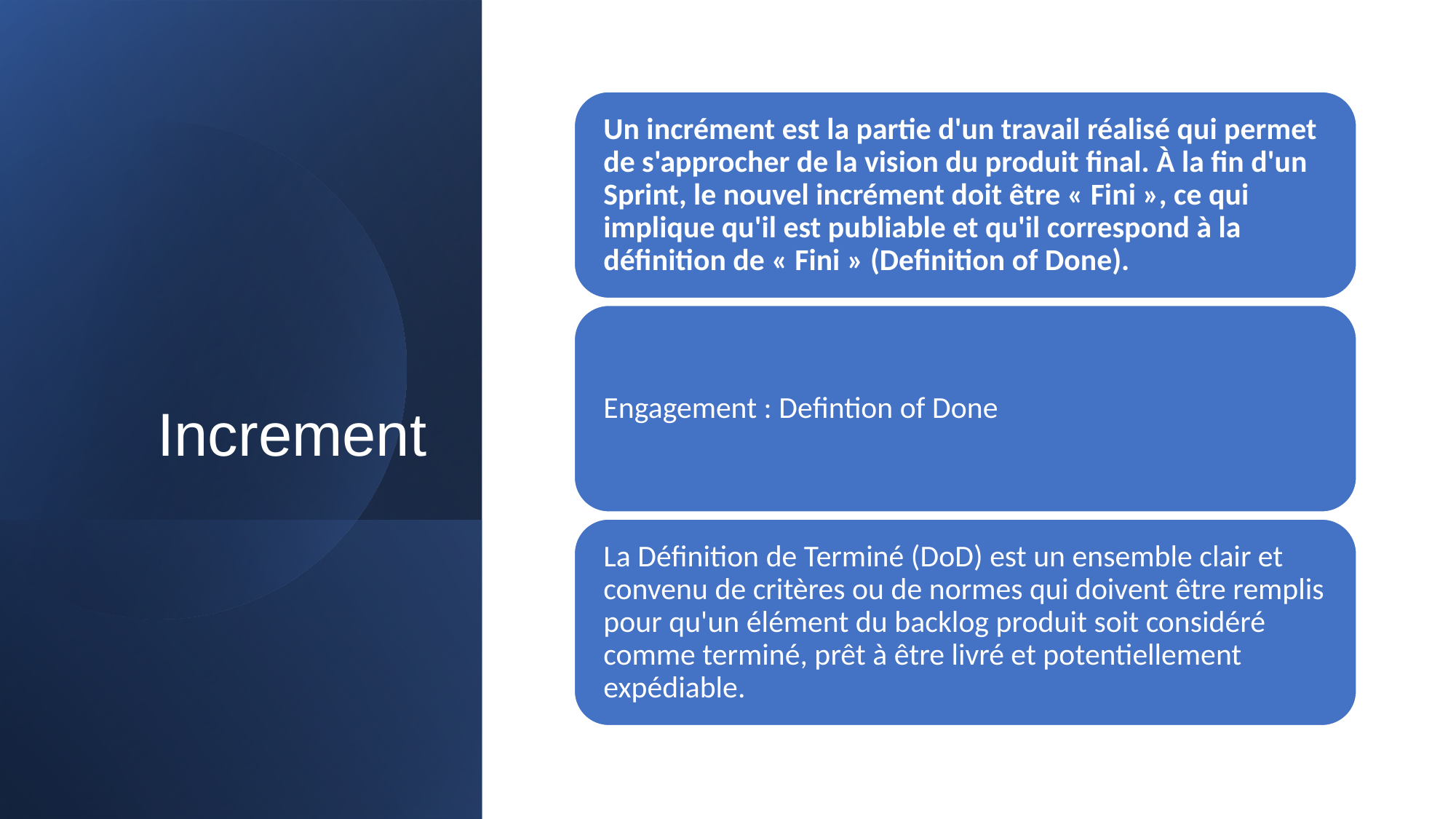

# Increment
Un incrément est la partie d'un travail réalisé qui permet de s'approcher de la vision du produit final. À la fin d'un Sprint, le nouvel incrément doit être « Fini », ce qui implique qu'il est publiable et qu'il correspond à la définition de « Fini » (Definition of Done).
Engagement : Defintion of Done
La Définition de Terminé (DoD) est un ensemble clair et convenu de critères ou de normes qui doivent être remplis pour qu'un élément du backlog produit soit considéré comme terminé, prêt à être livré et potentiellement expédiable.